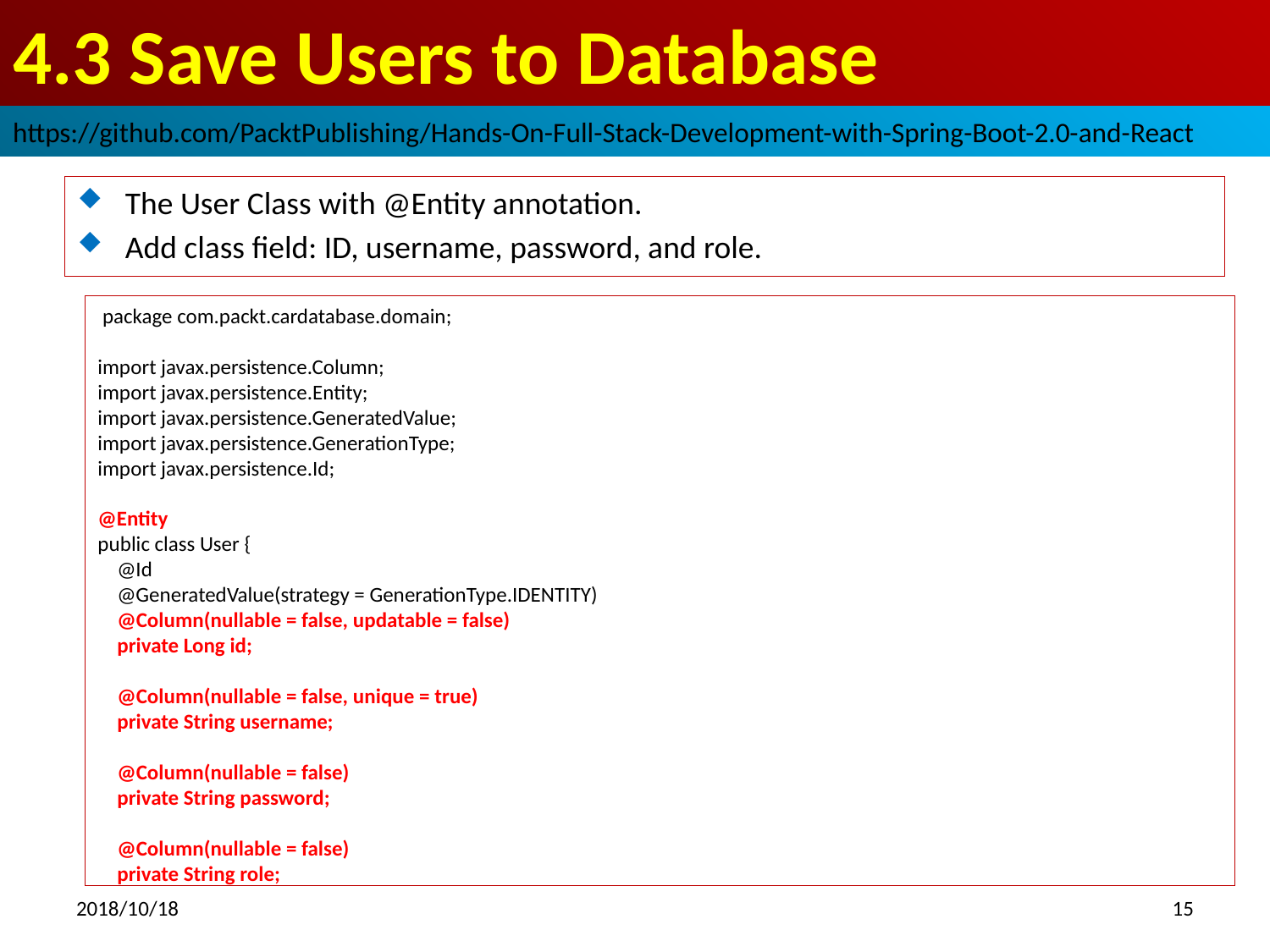

# 4.3 Save Users to Database
https://github.com/PacktPublishing/Hands-On-Full-Stack-Development-with-Spring-Boot-2.0-and-React
The User Class with @Entity annotation.
Add class field: ID, username, password, and role.
 package com.packt.cardatabase.domain;

import javax.persistence.Column;
import javax.persistence.Entity;
import javax.persistence.GeneratedValue;
import javax.persistence.GenerationType;
import javax.persistence.Id;

@Entity
public class User {
    @Id
    @GeneratedValue(strategy = GenerationType.IDENTITY)
    @Column(nullable = false, updatable = false)
    private Long id;

    @Column(nullable = false, unique = true)
    private String username;

    @Column(nullable = false)
    private String password;

    @Column(nullable = false)
    private String role;
2018/10/18
15